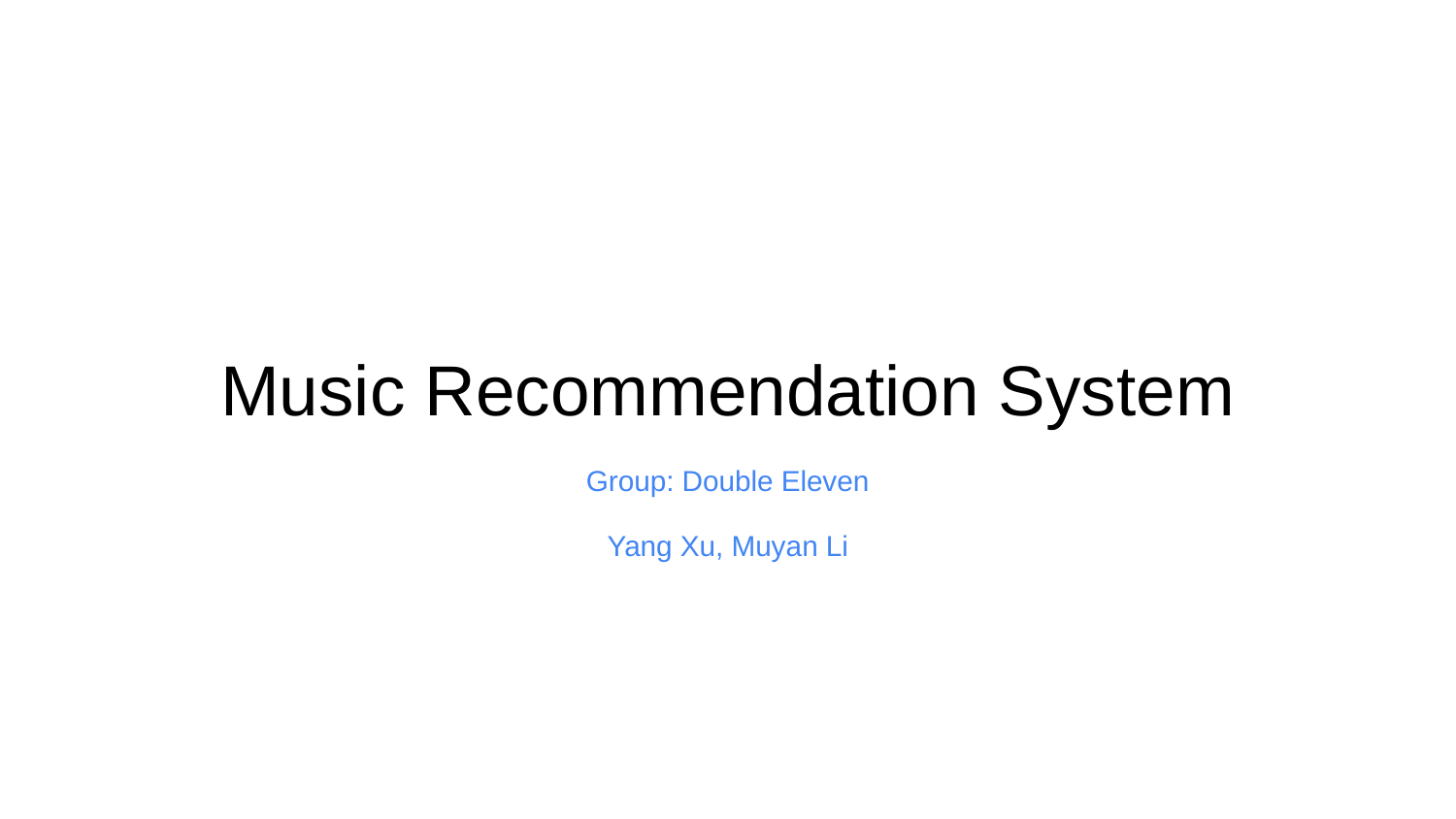

# Music Recommendation System
Group: Double Eleven

Yang Xu, Muyan Li